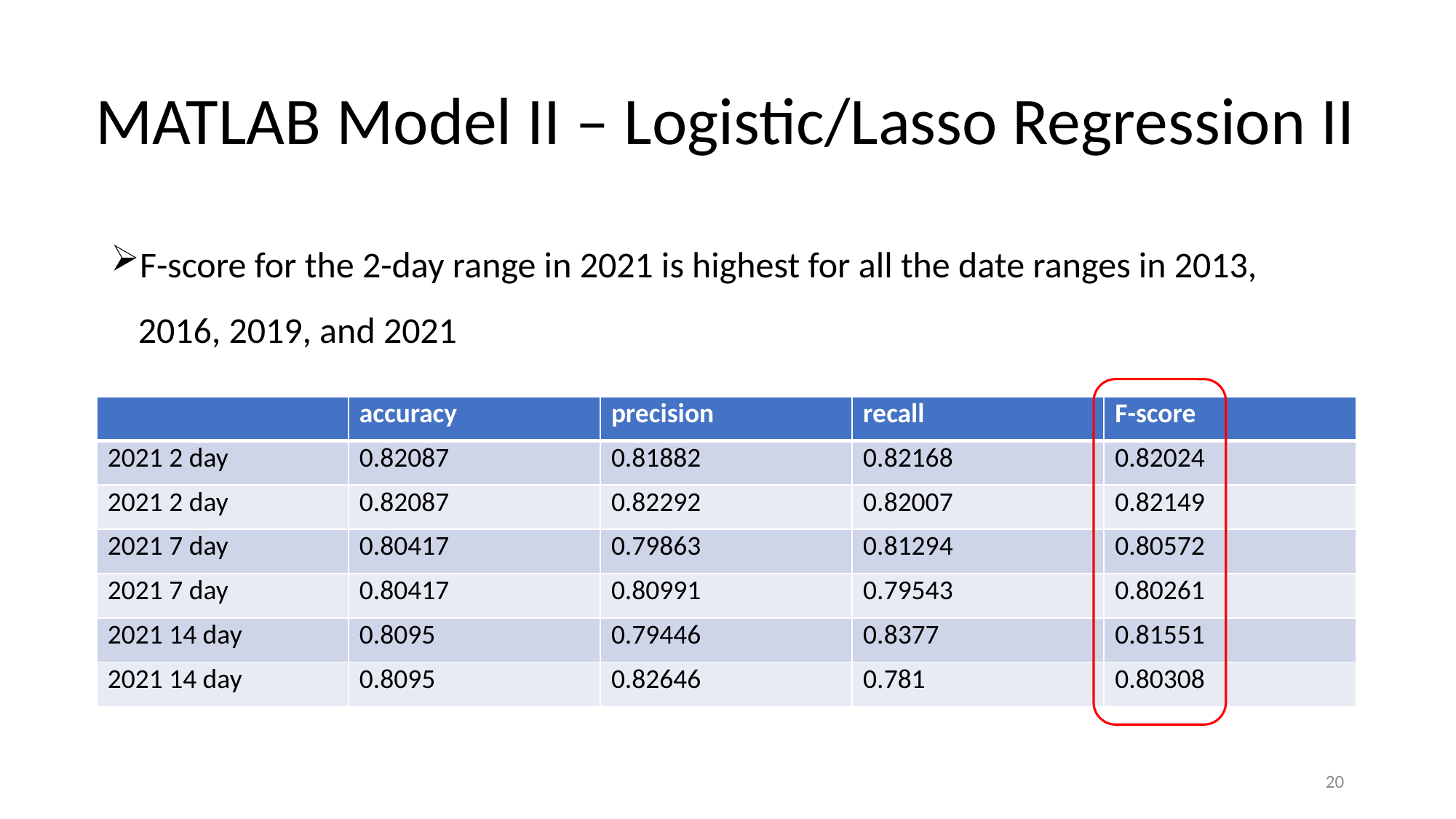

# MATLAB Model II – Logistic/Lasso Regression II
F-score for the 2-day range in 2021 is highest for all the date ranges in 2013, 2016, 2019, and 2021

|  | accuracy | precision | recall | F-score |
| --- | --- | --- | --- | --- |
| 2021 2 day | 0.82087 | 0.81882 | 0.82168 | 0.82024 |
| 2021 2 day | 0.82087 | 0.82292 | 0.82007 | 0.82149 |
| 2021 7 day | 0.80417 | 0.79863 | 0.81294 | 0.80572 |
| 2021 7 day | 0.80417 | 0.80991 | 0.79543 | 0.80261 |
| 2021 14 day | 0.8095 | 0.79446 | 0.8377 | 0.81551 |
| 2021 14 day | 0.8095 | 0.82646 | 0.781 | 0.80308 |
20